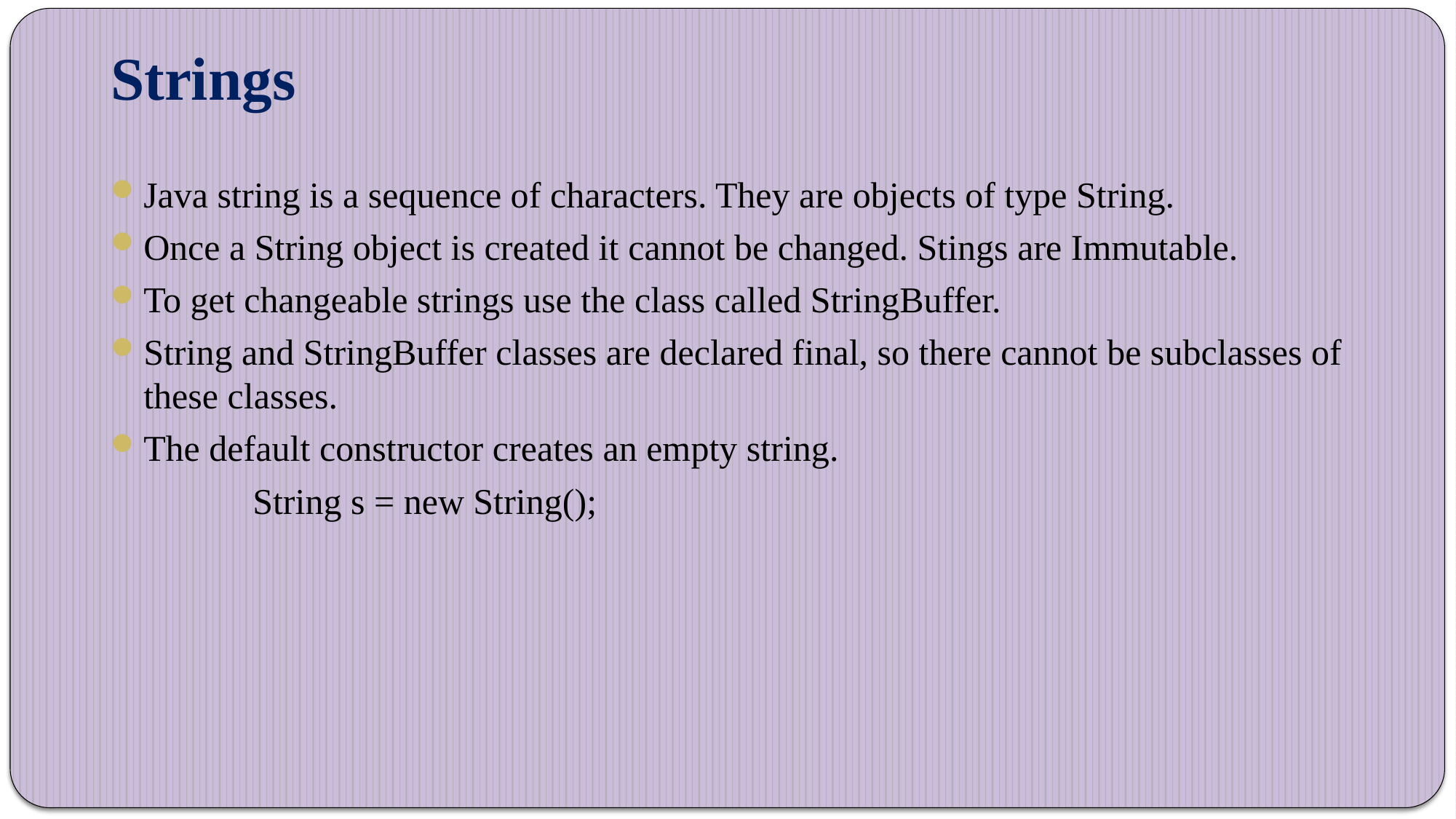

# Strings
Java string is a sequence of characters. They are objects of type String.
Once a String object is created it cannot be changed. Stings are Immutable.
To get changeable strings use the class called StringBuffer.
String and StringBuffer classes are declared final, so there cannot be subclasses of these classes.
The default constructor creates an empty string.
		String s = new String();